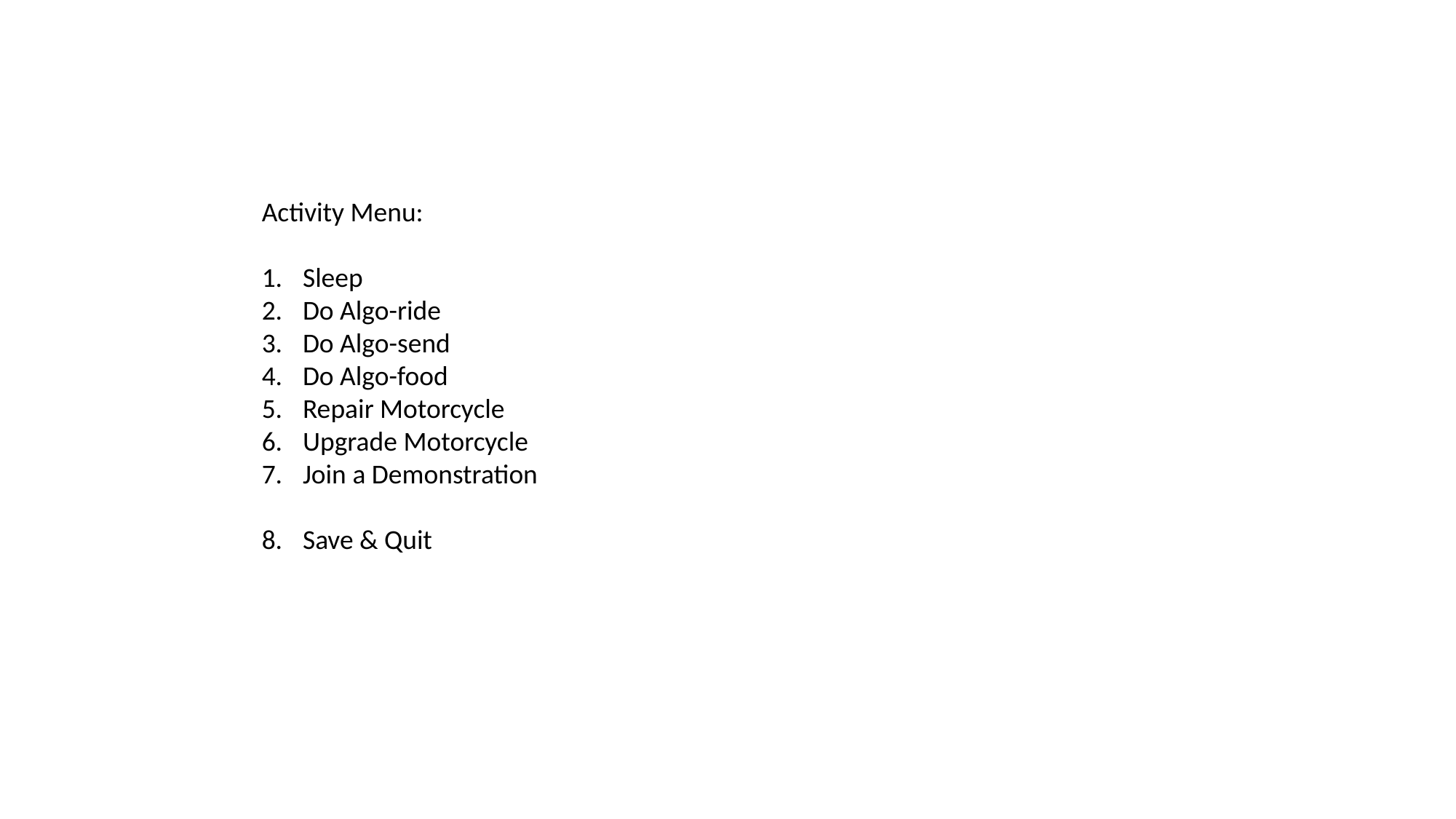

Activity Menu:

Sleep
Do Algo-ride
Do Algo-send
Do Algo-food
Repair Motorcycle
Upgrade Motorcycle
Join a Demonstration

Save & Quit